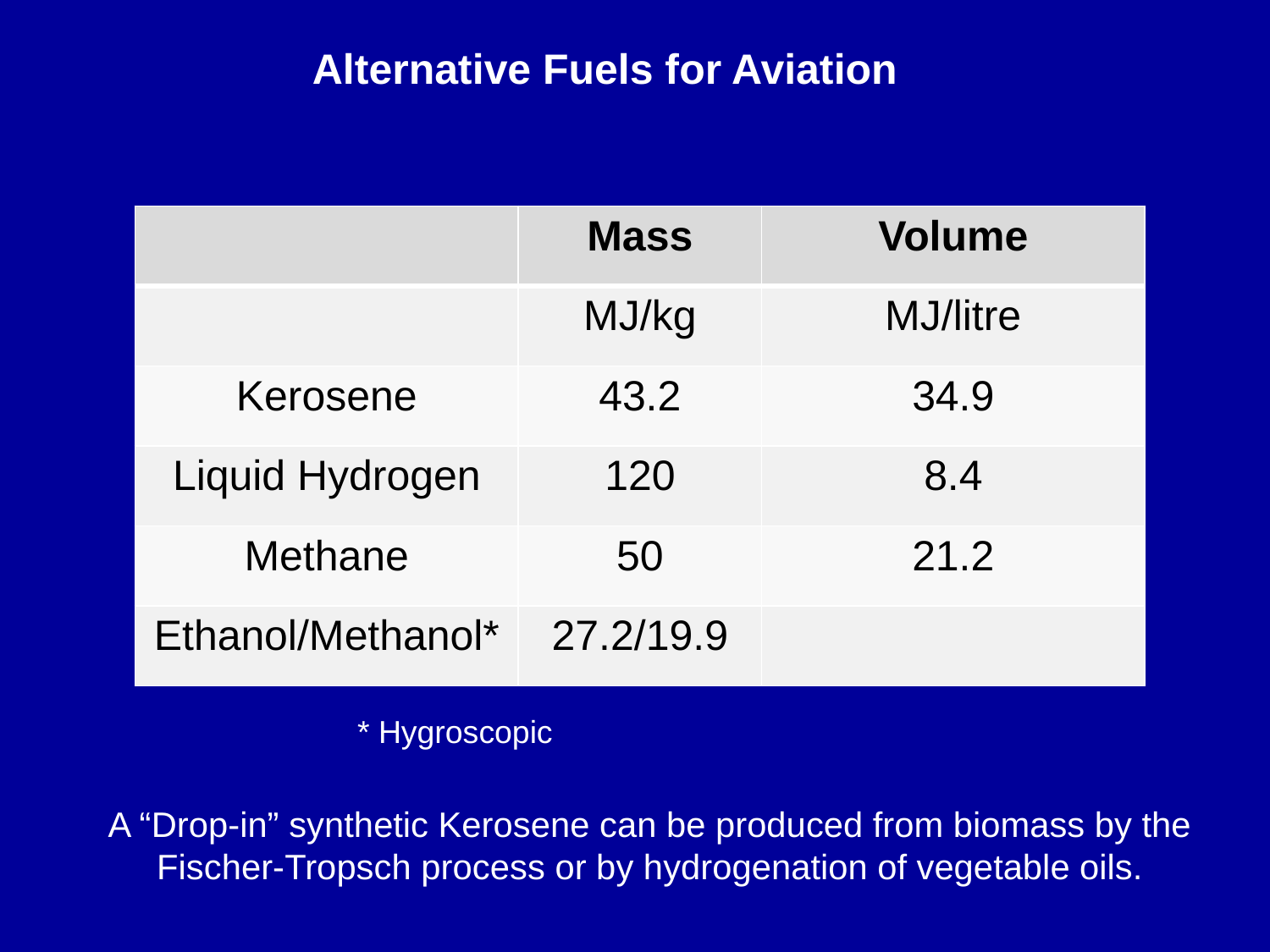

Alternative Fuels for Aviation
|  | Mass | Volume |
| --- | --- | --- |
|  | MJ/kg | MJ/litre |
| Kerosene | 43.2 | 34.9 |
| Liquid Hydrogen | 120 | 8.4 |
| Methane | 50 | 21.2 |
| Ethanol/Methanol\* | 27.2/19.9 |  |
* Hygroscopic
A “Drop-in” synthetic Kerosene can be produced from biomass by the Fischer-Tropsch process or by hydrogenation of vegetable oils.